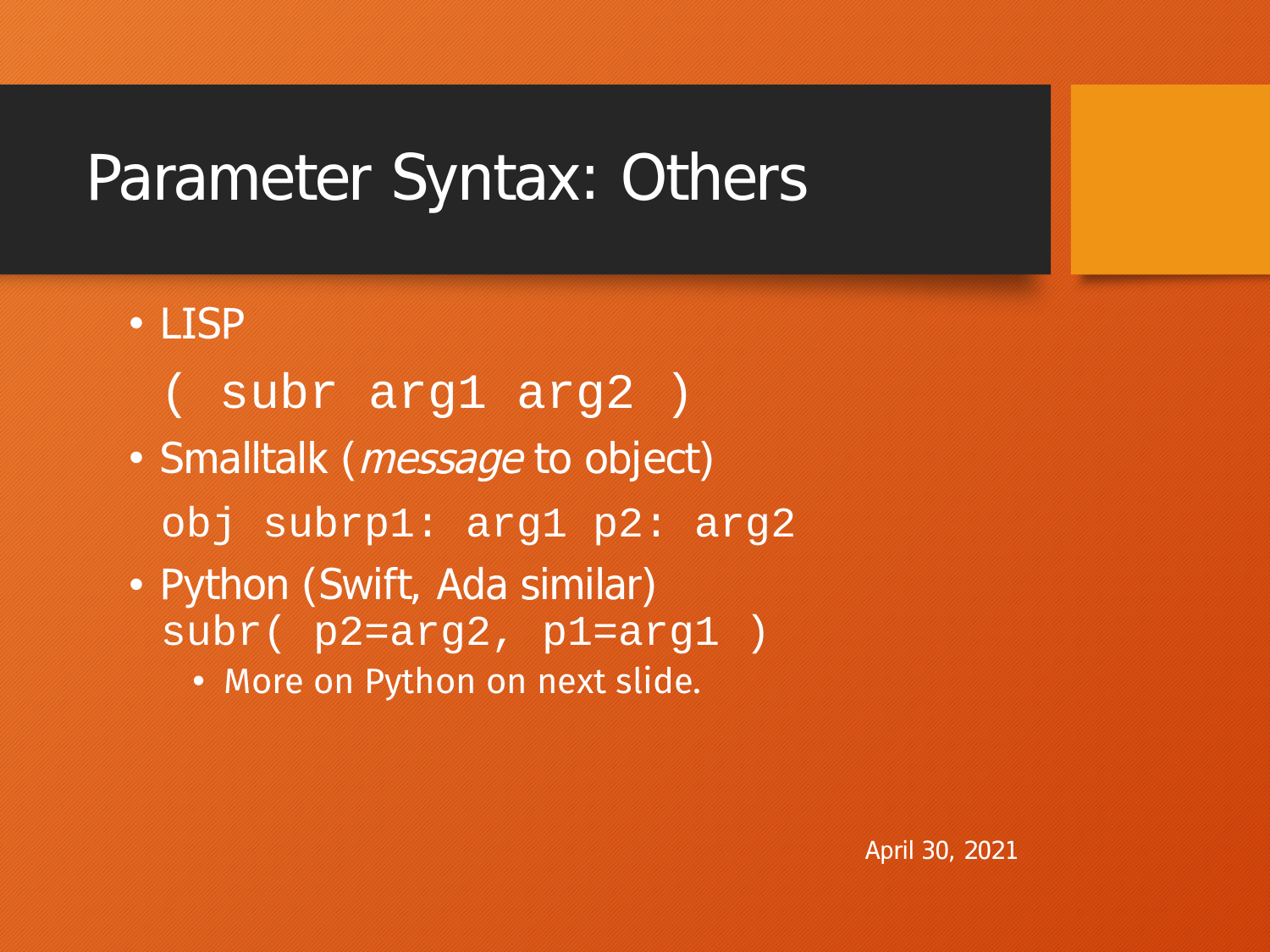

# Parameter Syntax: Others
LISP
	( subr arg1 arg2 )
Smalltalk (message to object)
	obj subrp1: arg1 p2: arg2
Python (Swift, Ada similar)
subr( p2=arg2, p1=arg1 )
More on Python on next slide.
April 30, 2021